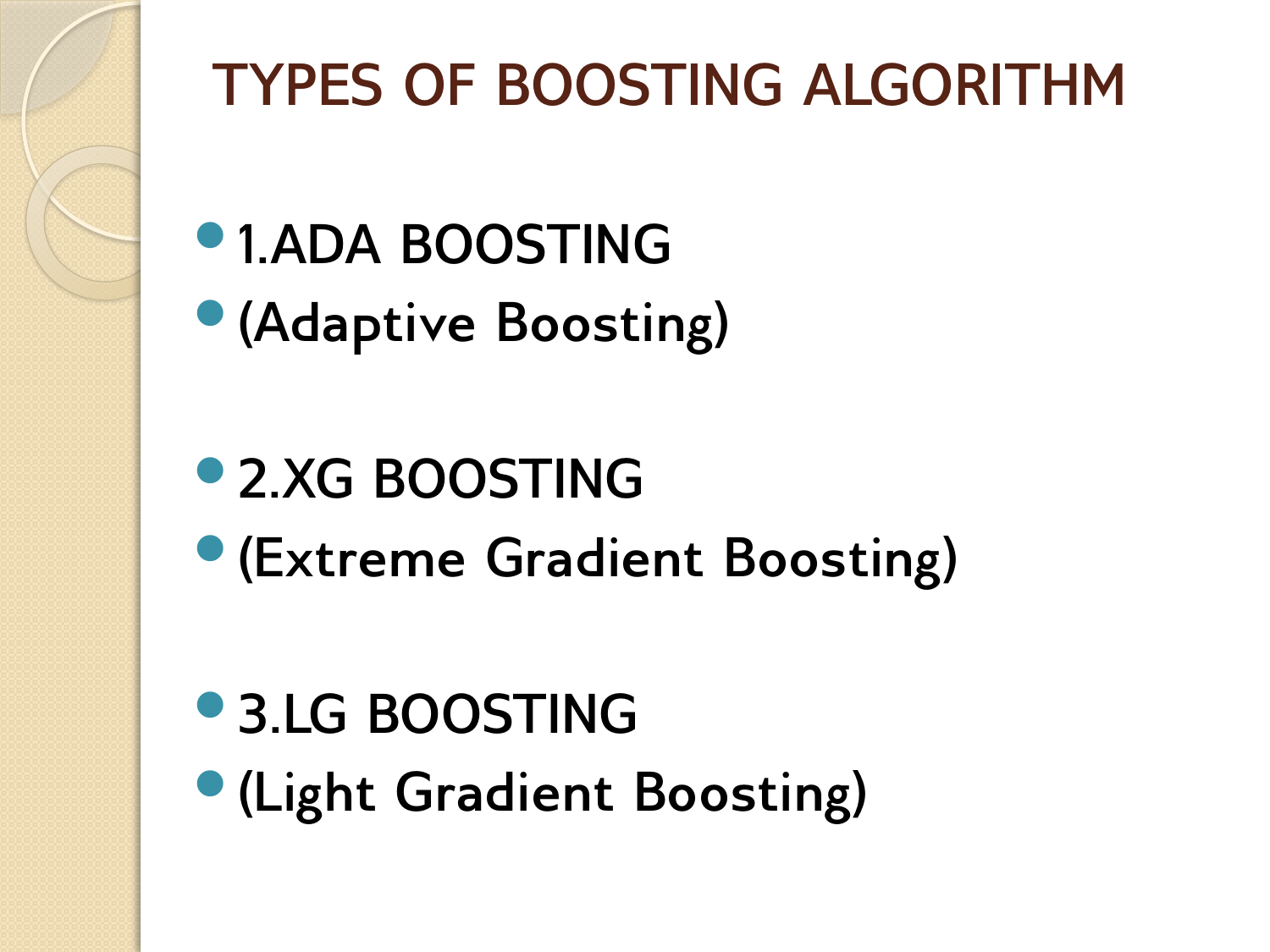

# TYPES OF BOOSTING ALGORITHM
1.ADA BOOSTING
(Adaptive Boosting)

2.XG BOOSTING
(Extreme Gradient Boosting)

3.LG BOOSTING
(Light Gradient Boosting)